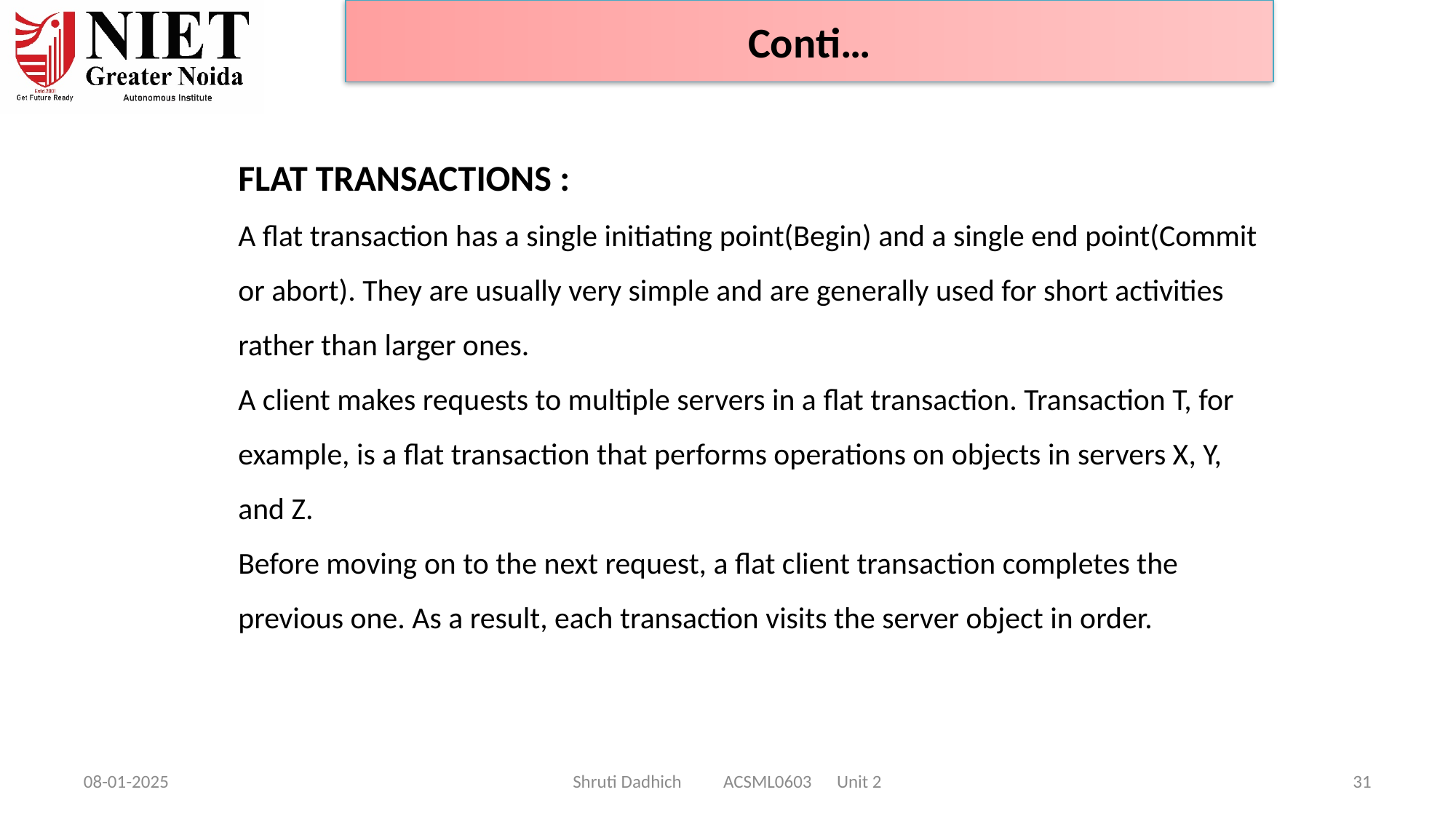

Conti…
FLAT TRANSACTIONS :
A flat transaction has a single initiating point(Begin) and a single end point(Commit or abort). They are usually very simple and are generally used for short activities rather than larger ones.
A client makes requests to multiple servers in a flat transaction. Transaction T, for example, is a flat transaction that performs operations on objects in servers X, Y, and Z. 
Before moving on to the next request, a flat client transaction completes the previous one. As a result, each transaction visits the server object in order.

08-01-2025
Shruti Dadhich          ACSML0603      Unit 2
31